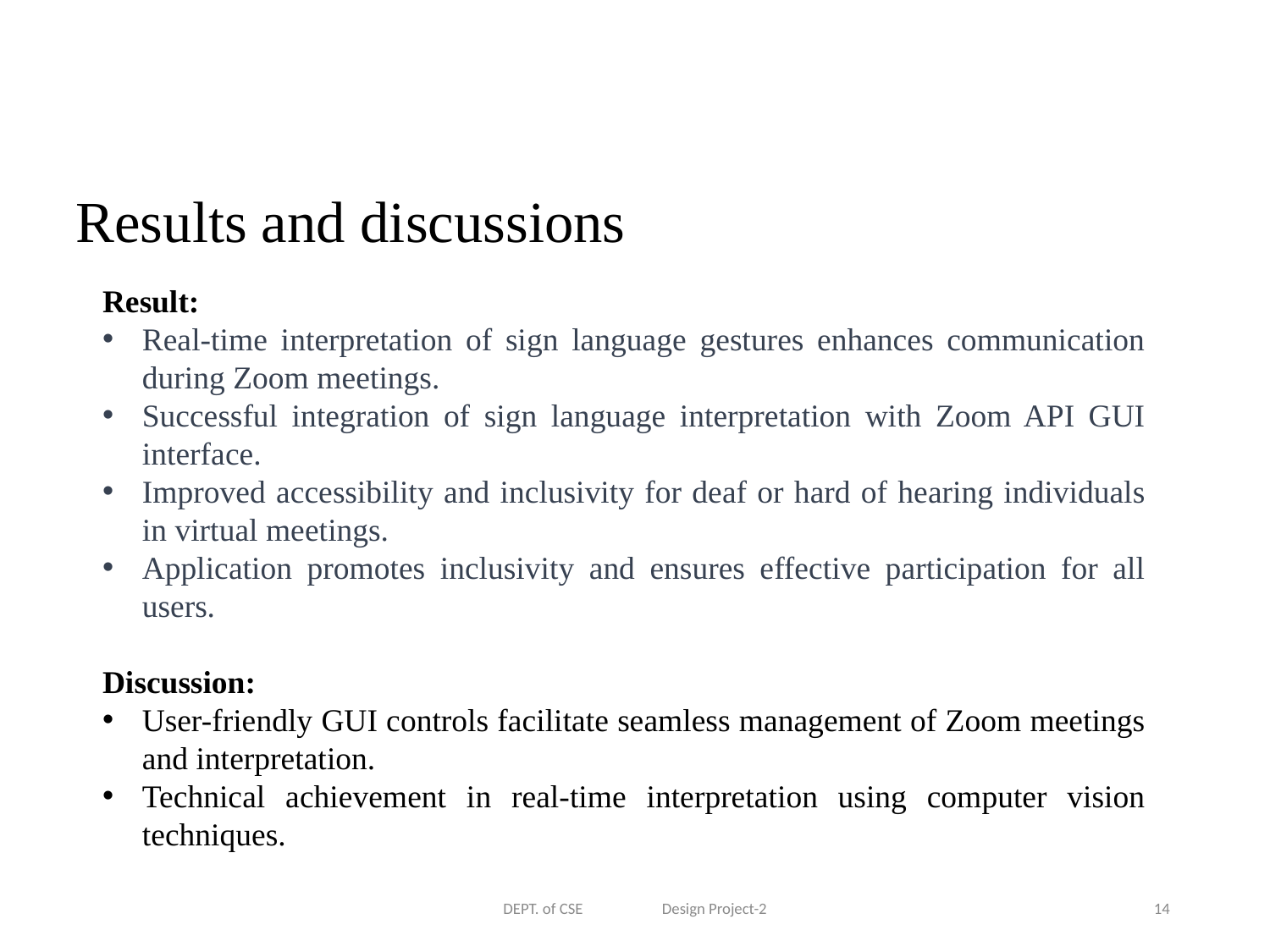

Results and discussions
Result:
Real-time interpretation of sign language gestures enhances communication during Zoom meetings.
Successful integration of sign language interpretation with Zoom API GUI interface.
Improved accessibility and inclusivity for deaf or hard of hearing individuals in virtual meetings.
Application promotes inclusivity and ensures effective participation for all users.

Discussion:
User-friendly GUI controls facilitate seamless management of Zoom meetings and interpretation.
Technical achievement in real-time interpretation using computer vision techniques.
DEPT. of CSE                      Design Project-2
14